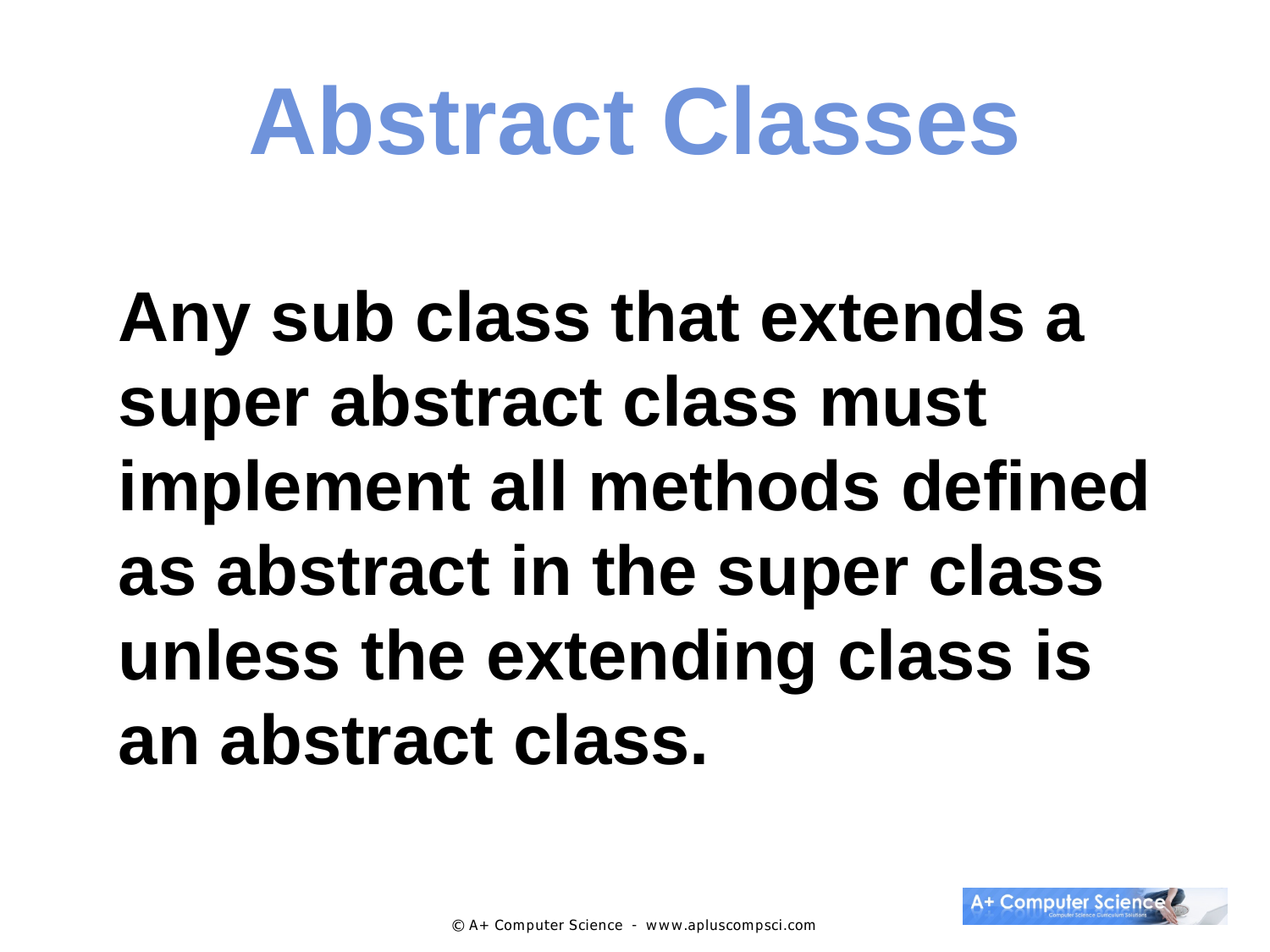

Abstract Classes
Any sub class that extends a
super abstract class must
implement all methods defined
as abstract in the super class
unless the extending class is an abstract class.

© A+ Computer Science  -  www.apluscompsci.com